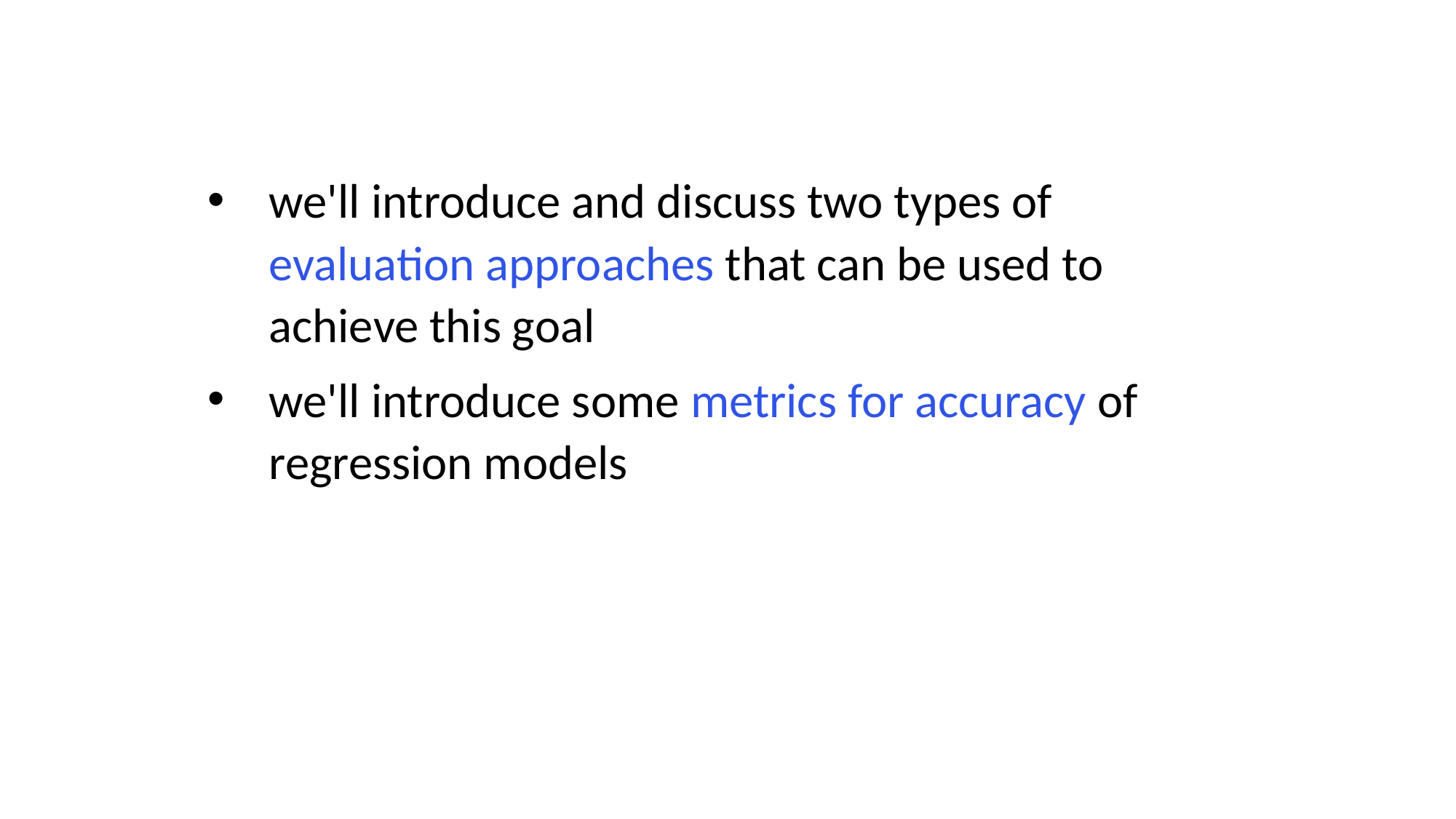

# Model Evaluation in Regression Models
we'll introduce and discuss two types of evaluation approaches that can be used to achieve this goal
we'll introduce some metrics for accuracy of regression models